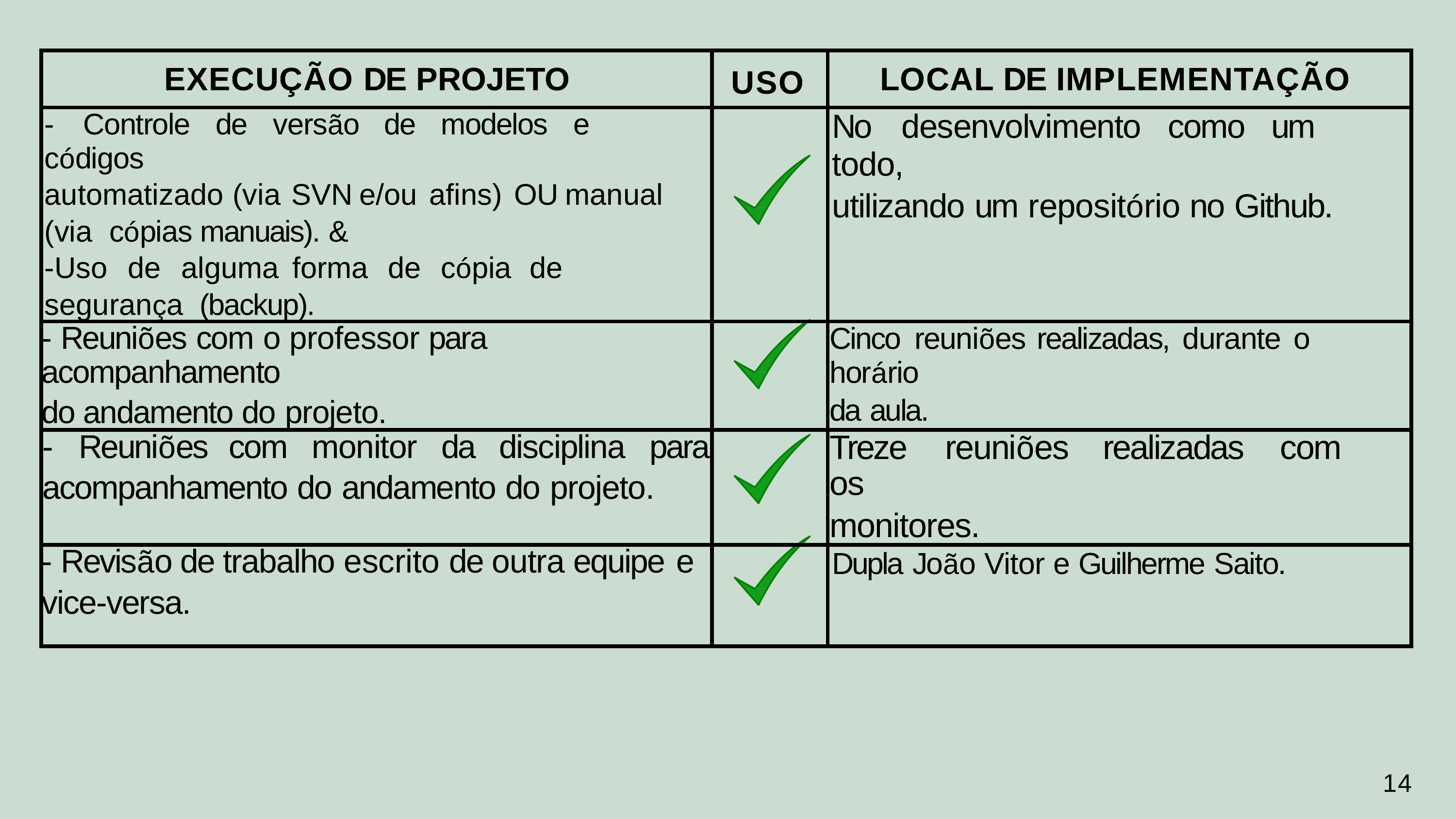

| EXECUÇÃO DE PROJETO | USO | LOCAL DE IMPLEMENTAÇÃO |
| --- | --- | --- |
| - Controle de versão de modelos e códigos automatizado (via SVN e/ou afins) OU manual (via cópias manuais). & -Uso de alguma forma de cópia de segurança (backup). |  | No desenvolvimento como um todo, utilizando um repositório no Github. |
| - Reuniões com o professor para acompanhamento do andamento do projeto. |  | Cinco reuniões realizadas, durante o horário da aula. |
| - Reuniões com monitor da disciplina para acompanhamento do andamento do projeto. |  | Treze reuniões realizadas com os monitores. |
| - Revisão de trabalho escrito de outra equipe e vice-versa. |  | Dupla João Vitor e Guilherme Saito. |

14